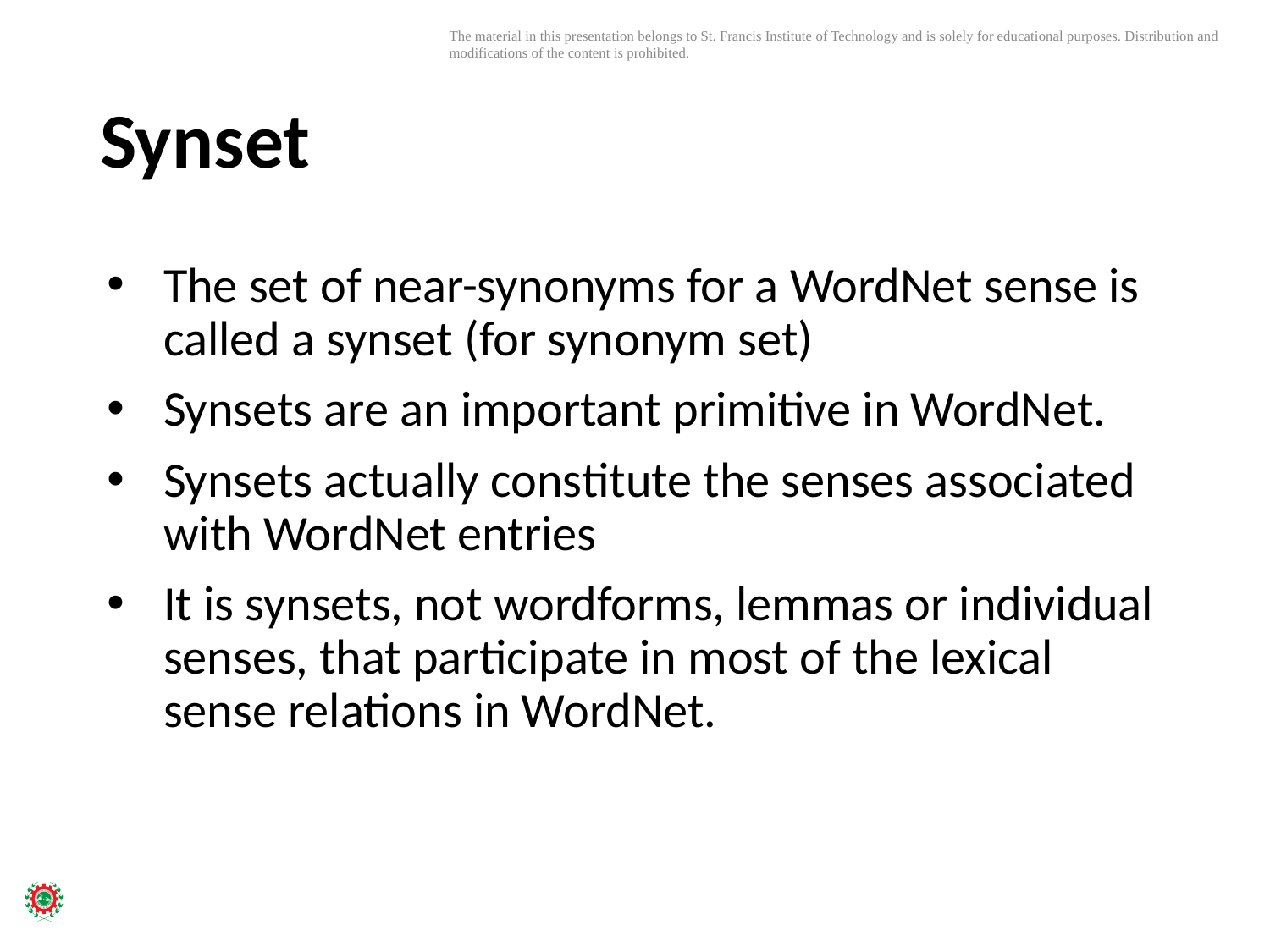

# Synset
The set of near-synonyms for a WordNet sense is called a synset (for synonym set)
Synsets are an important primitive in WordNet.
Synsets actually constitute the senses associated with WordNet entries
It is synsets, not wordforms, lemmas or individual senses, that participate in most of the lexical sense relations in WordNet.